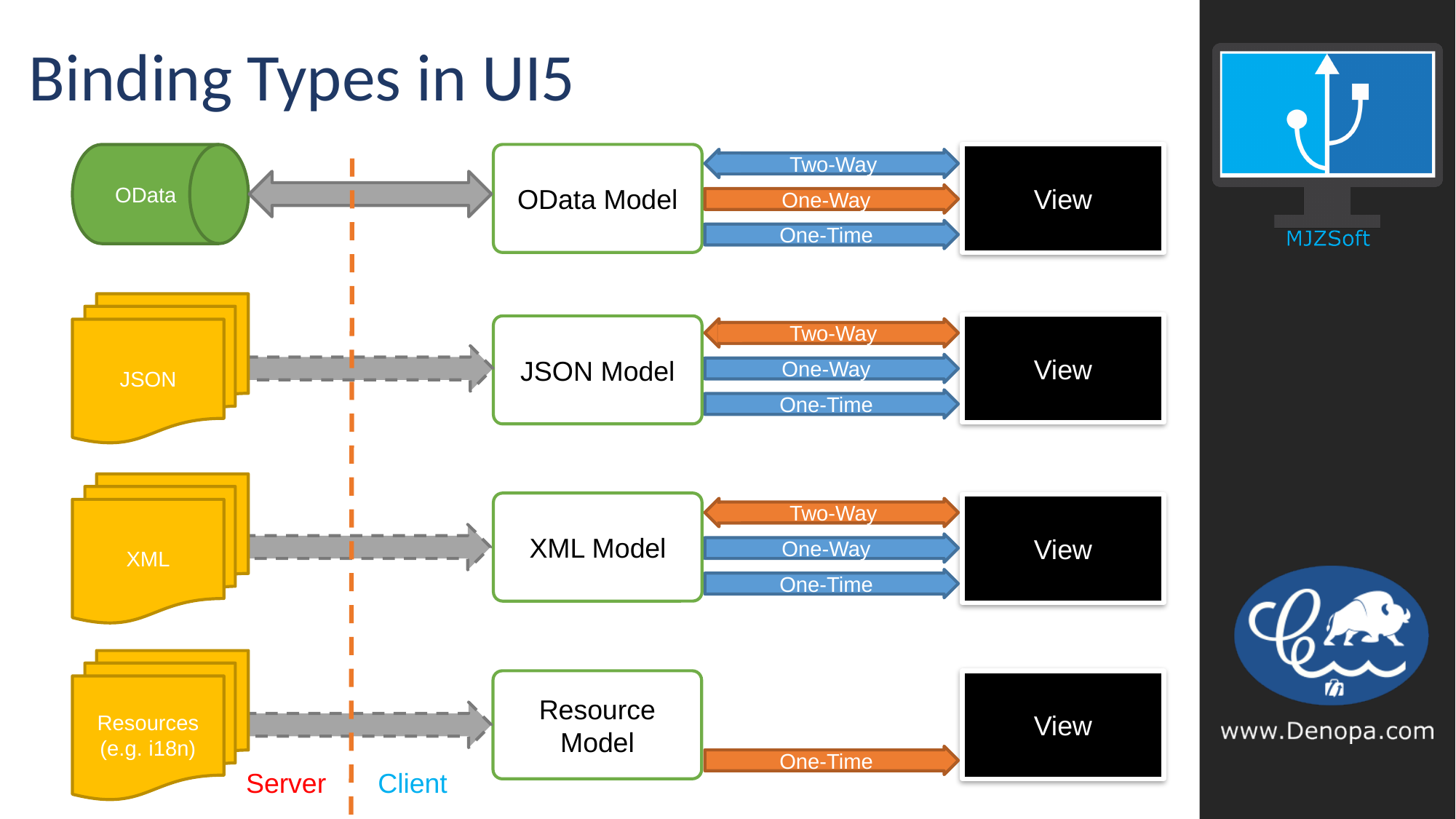

# Binding Types in UI5
OData
OData Model
View

Two-Way

One-Way
One-Time

JSON
View
JSON Model

Two-Way

One-Way
One-Time

XML
XML Model
View

Two-Way

One-Way
One-Time

Resources
(e.g. i18n)
Resource Model
View

One-Time
Server
Client